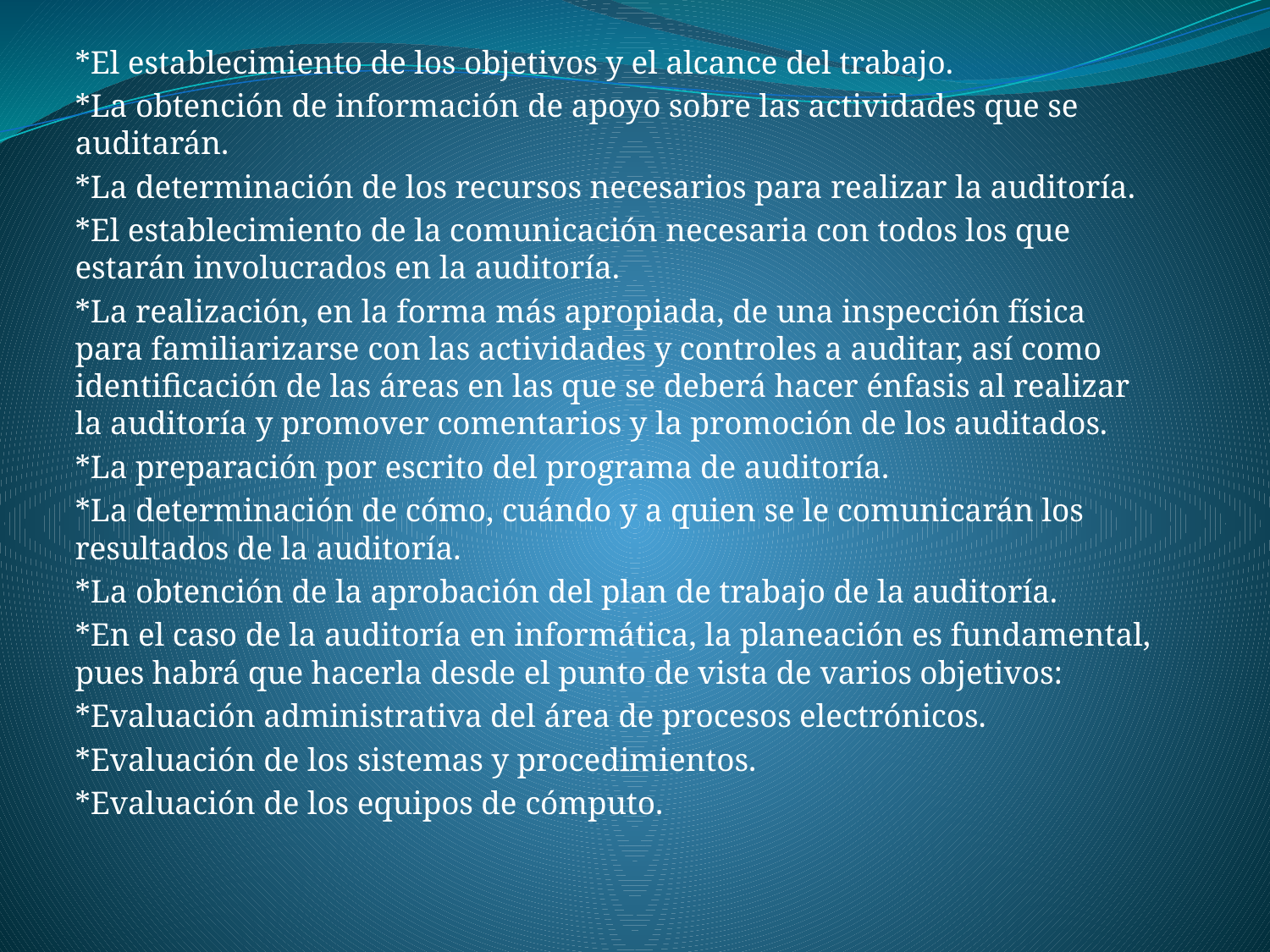

*El establecimiento de los objetivos y el alcance del trabajo.
*La obtención de información de apoyo sobre las actividades que se auditarán.
*La determinación de los recursos necesarios para realizar la auditoría.
*El establecimiento de la comunicación necesaria con todos los que estarán involucrados en la auditoría.
*La realización, en la forma más apropiada, de una inspección física para familiarizarse con las actividades y controles a auditar, así como identificación de las áreas en las que se deberá hacer énfasis al realizar la auditoría y promover comentarios y la promoción de los auditados.
*La preparación por escrito del programa de auditoría.
*La determinación de cómo, cuándo y a quien se le comunicarán los resultados de la auditoría.
*La obtención de la aprobación del plan de trabajo de la auditoría.
*En el caso de la auditoría en informática, la planeación es fundamental, pues habrá que hacerla desde el punto de vista de varios objetivos:
*Evaluación administrativa del área de procesos electrónicos.
*Evaluación de los sistemas y procedimientos.
*Evaluación de los equipos de cómputo.

#